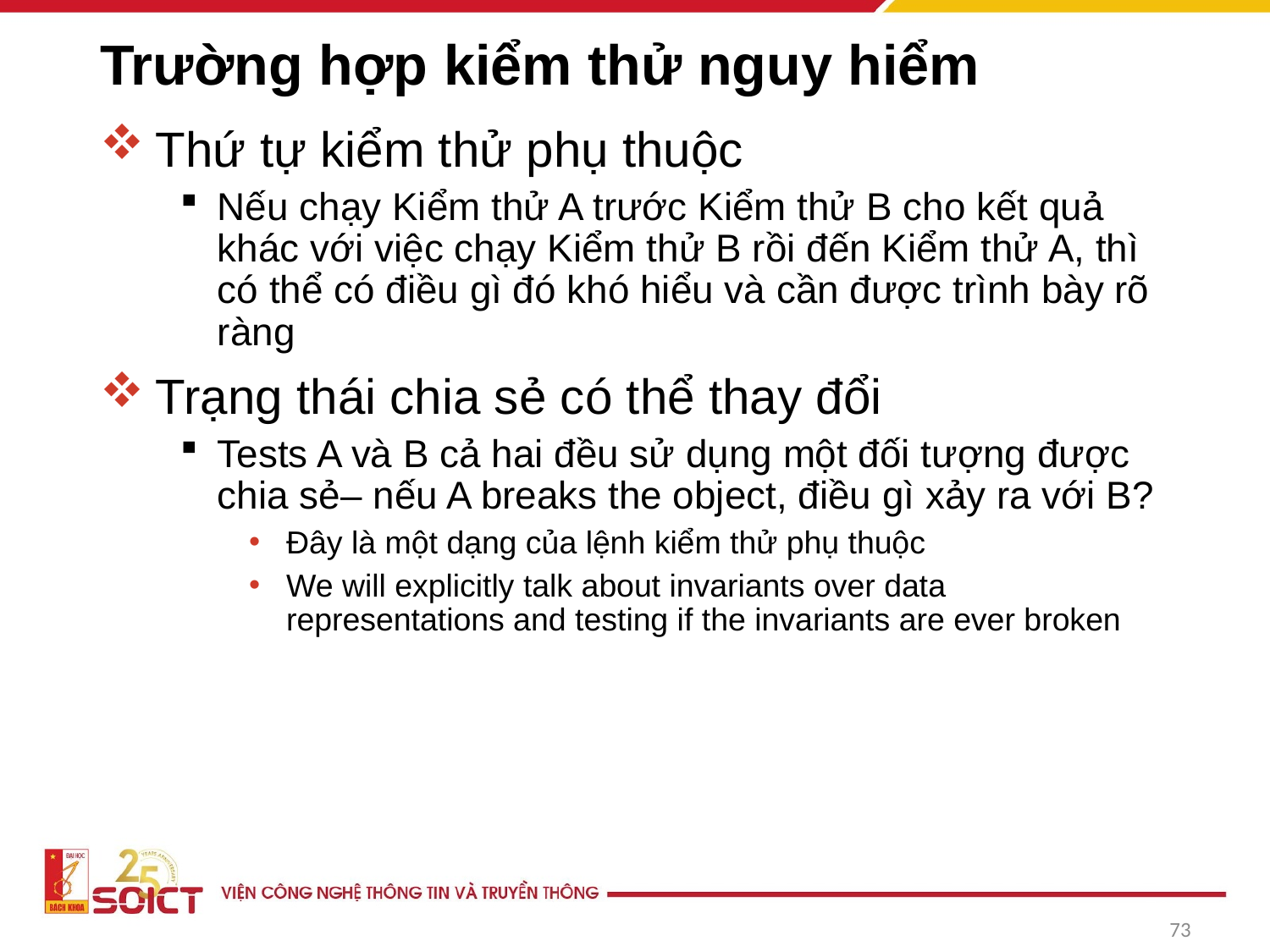

# Trường hợp kiểm thử nguy hiểm
Thứ tự kiểm thử phụ thuộc
Nếu chạy Kiểm thử A trước Kiểm thử B cho kết quả khác với việc chạy Kiểm thử B rồi đến Kiểm thử A, thì có thể có điều gì đó khó hiểu và cần được trình bày rõ ràng
Trạng thái chia sẻ có thể thay đổi
Tests A và B cả hai đều sử dụng một đối tượng được chia sẻ– nếu A breaks the object, điều gì xảy ra với B?
Đây là một dạng của lệnh kiểm thử phụ thuộc
We will explicitly talk about invariants over data representations and testing if the invariants are ever broken
73
73